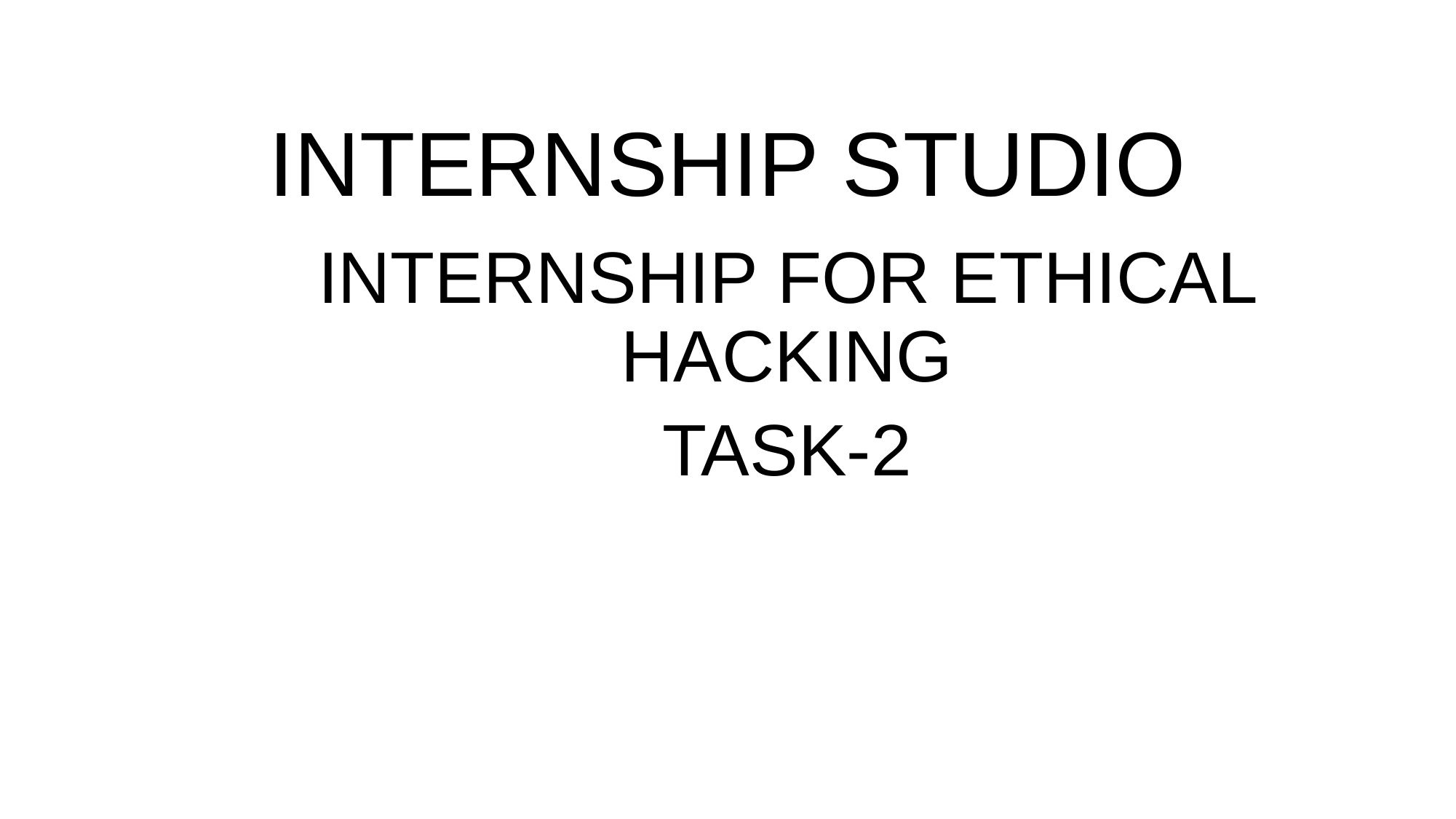

# INTERNSHIP STUDIO
INTERNSHIP FOR ETHICAL HACKING
TASK-2